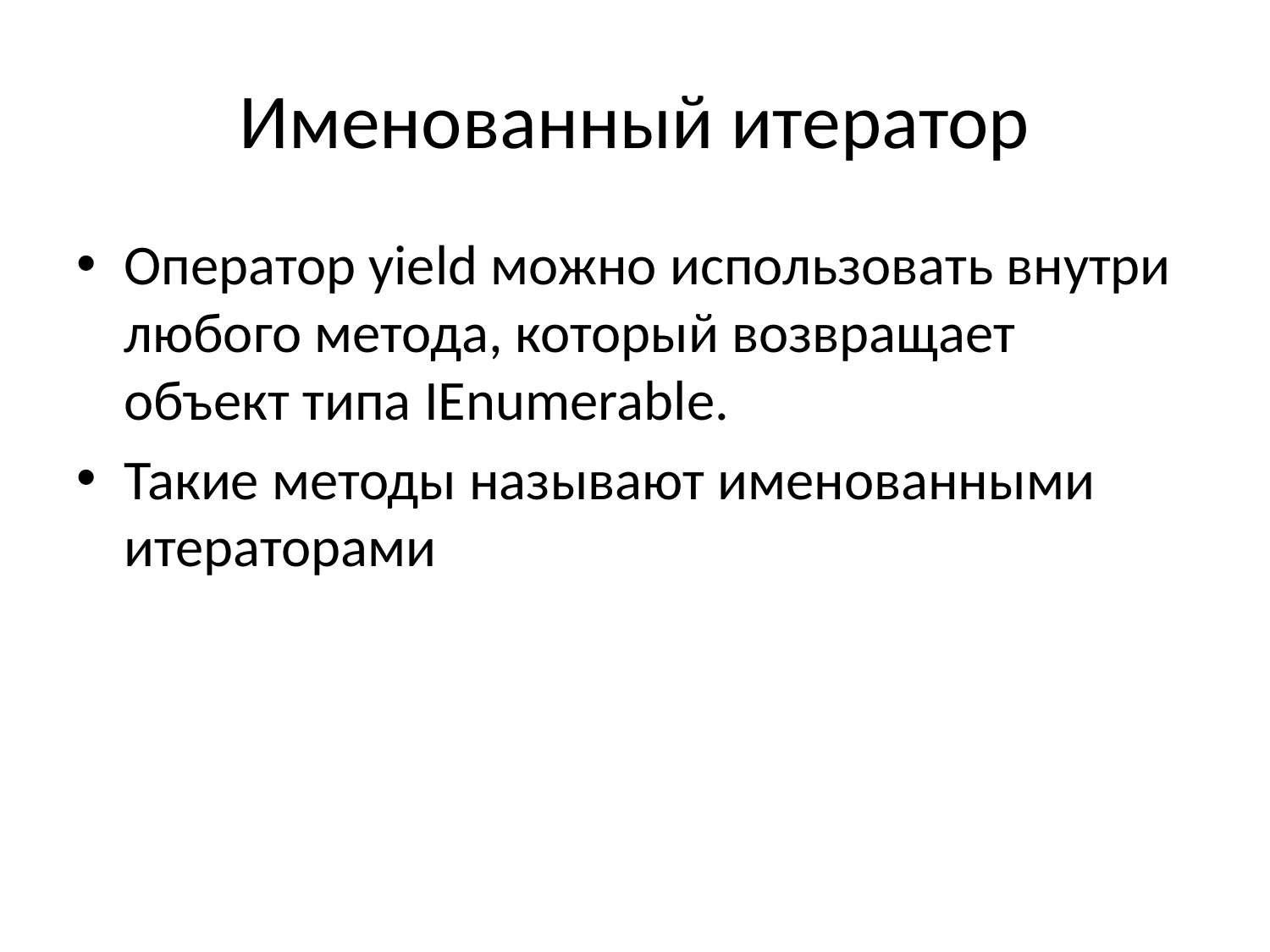

# Именованный итератор
Оператор yield можно использовать внутри любого метода, который возвращает объект типа IEnumerable.
Такие методы называют именованными итераторами